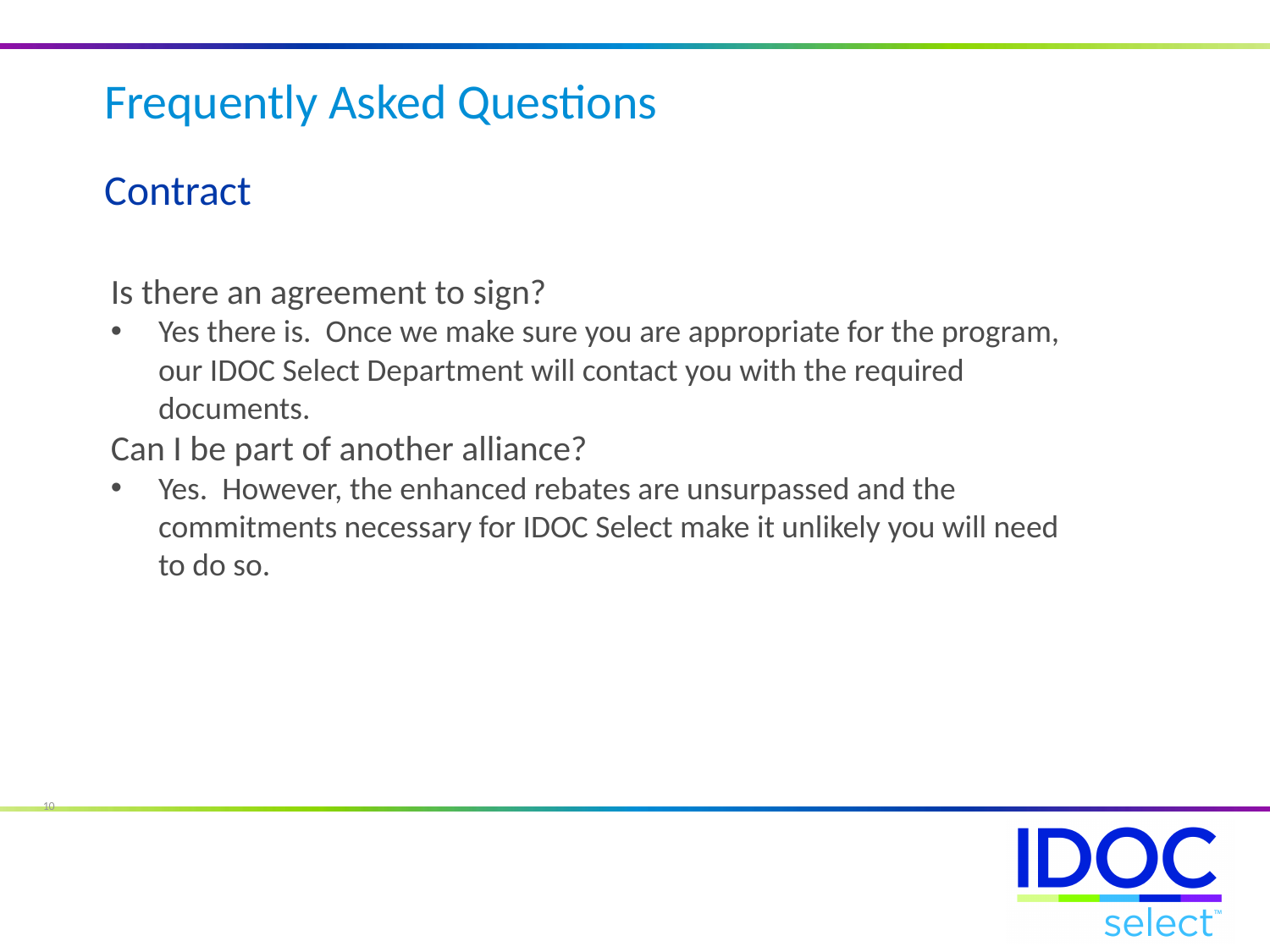

Frequently Asked Questions
Contract
Is there an agreement to sign?
Yes there is.  Once we make sure you are appropriate for the program, our IDOC Select Department will contact you with the required documents.
Can I be part of another alliance?
Yes.  However, the enhanced rebates are unsurpassed and the commitments necessary for IDOC Select make it unlikely you will need to do so.
10